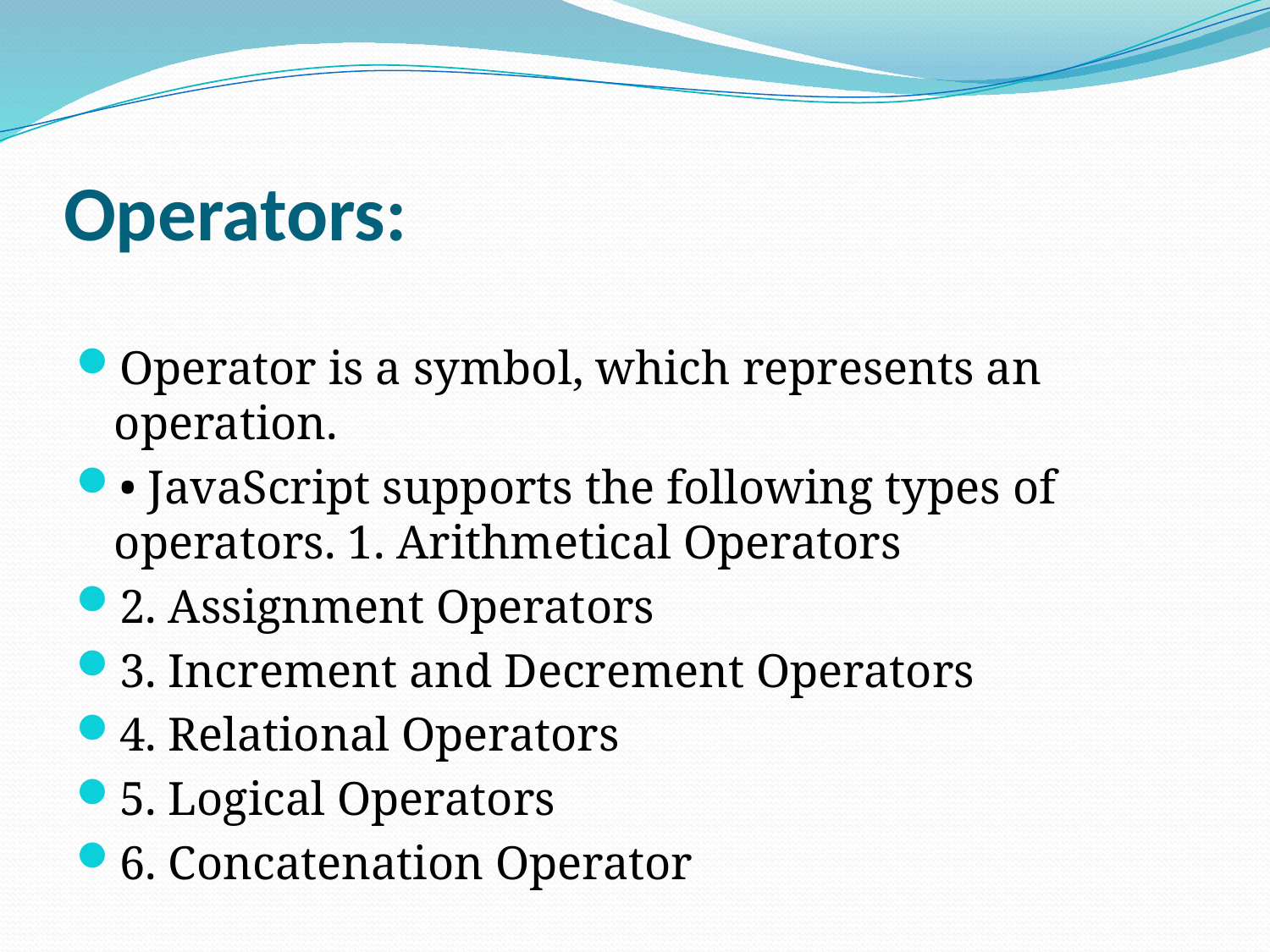

# Operators:

Operator is a symbol, which represents an operation.
• JavaScript supports the following types of operators. 1. Arithmetical Operators
2. Assignment Operators
3. Increment and Decrement Operators
4. Relational Operators
5. Logical Operators
6. Concatenation Operator